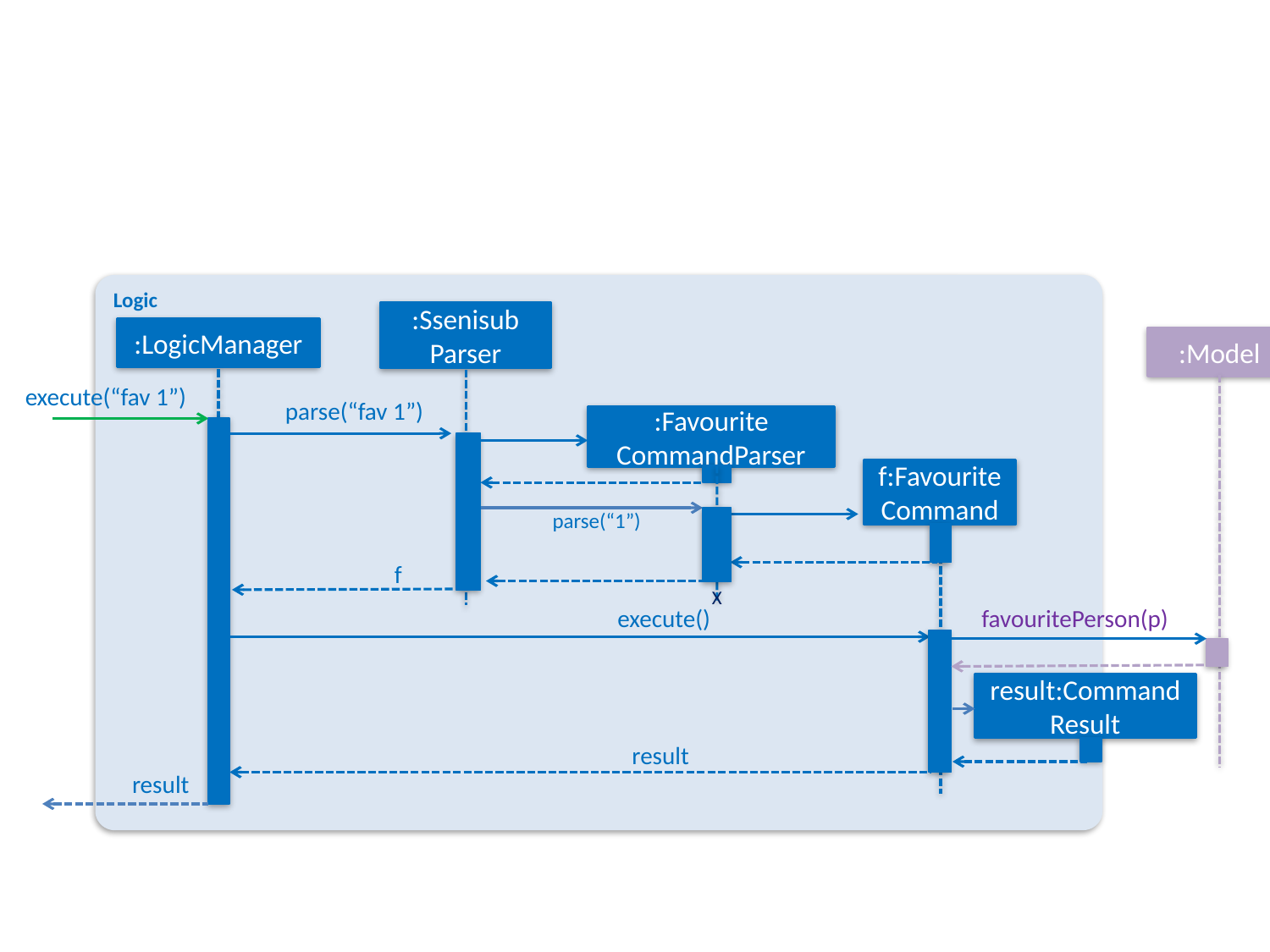

Logic
:Ssenisub
Parser
:LogicManager
:Model
execute(“fav 1”)
parse(“fav 1”)
:Favourite
CommandParser

f:Favourite
Command

parse(“1”)

f
X
execute()
favouritePerson(p)

result:Command Result

result
result